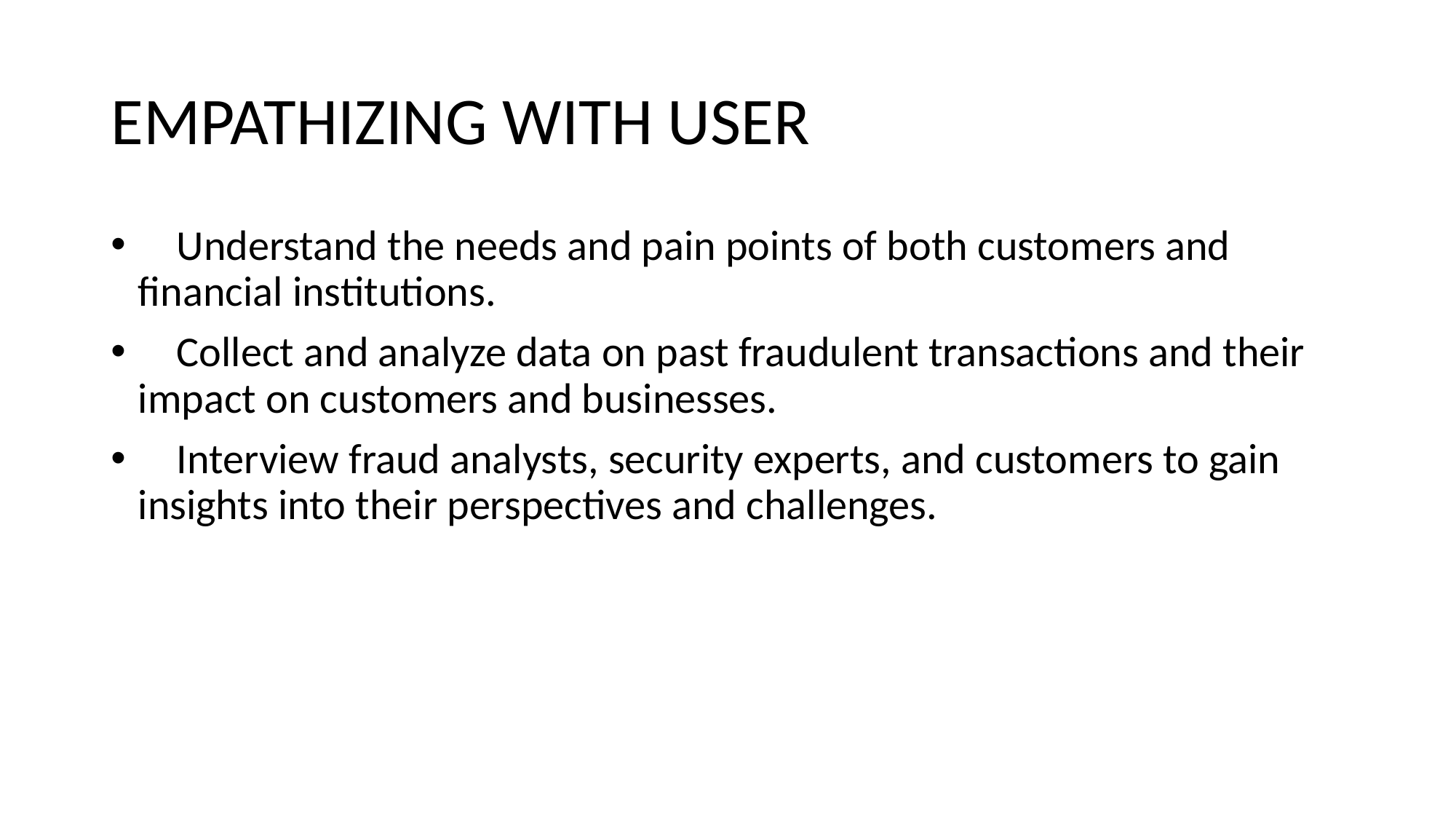

# EMPATHIZING WITH USER
    Understand the needs and pain points of both customers and financial institutions.
    Collect and analyze data on past fraudulent transactions and their impact on customers and businesses.
    Interview fraud analysts, security experts, and customers to gain insights into their perspectives and challenges.